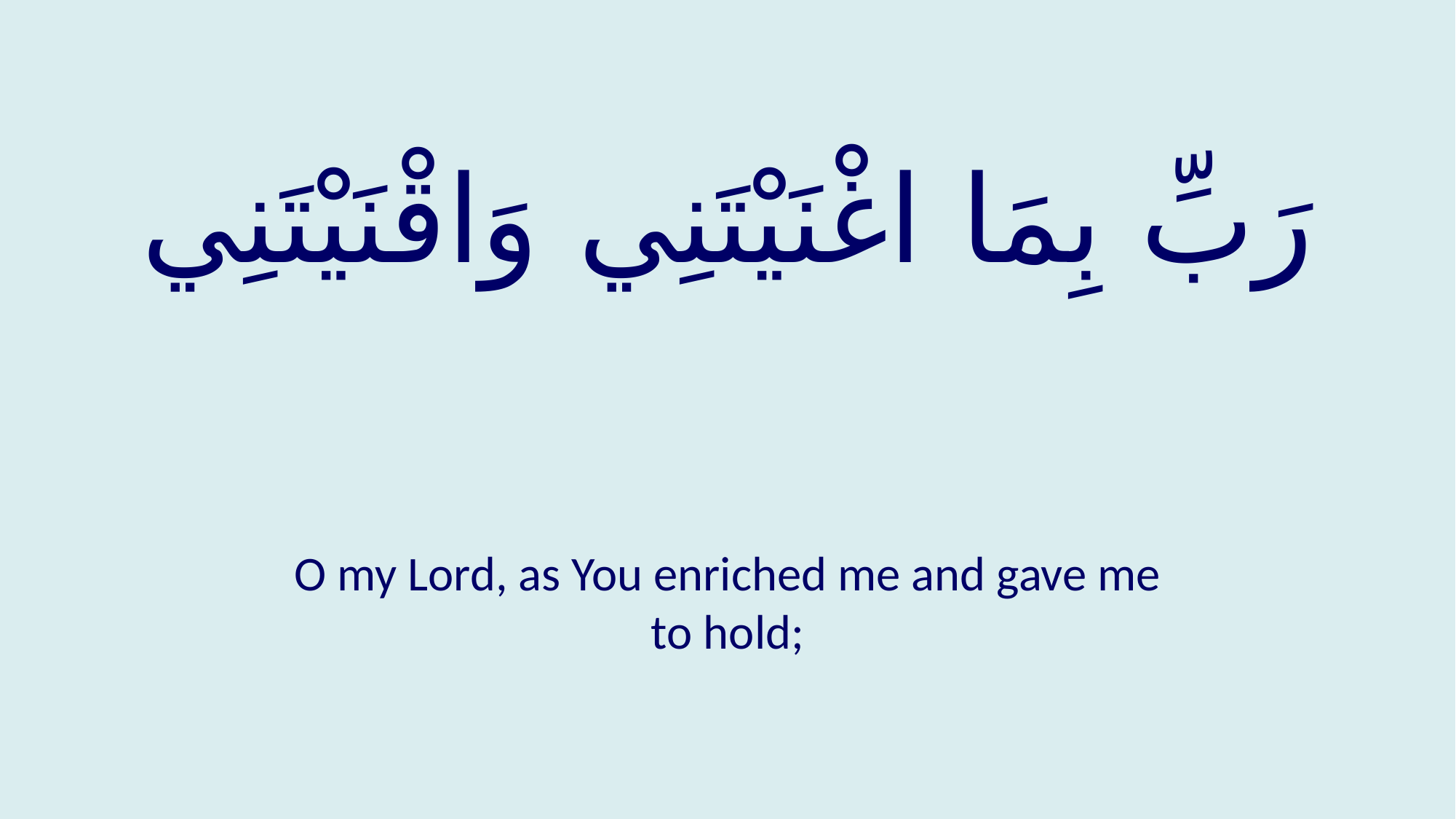

# رَبِّ بِمَا اغْنَيْتَنِي وَاقْنَيْتَنِي
O my Lord, as You enriched me and gave me to hold;